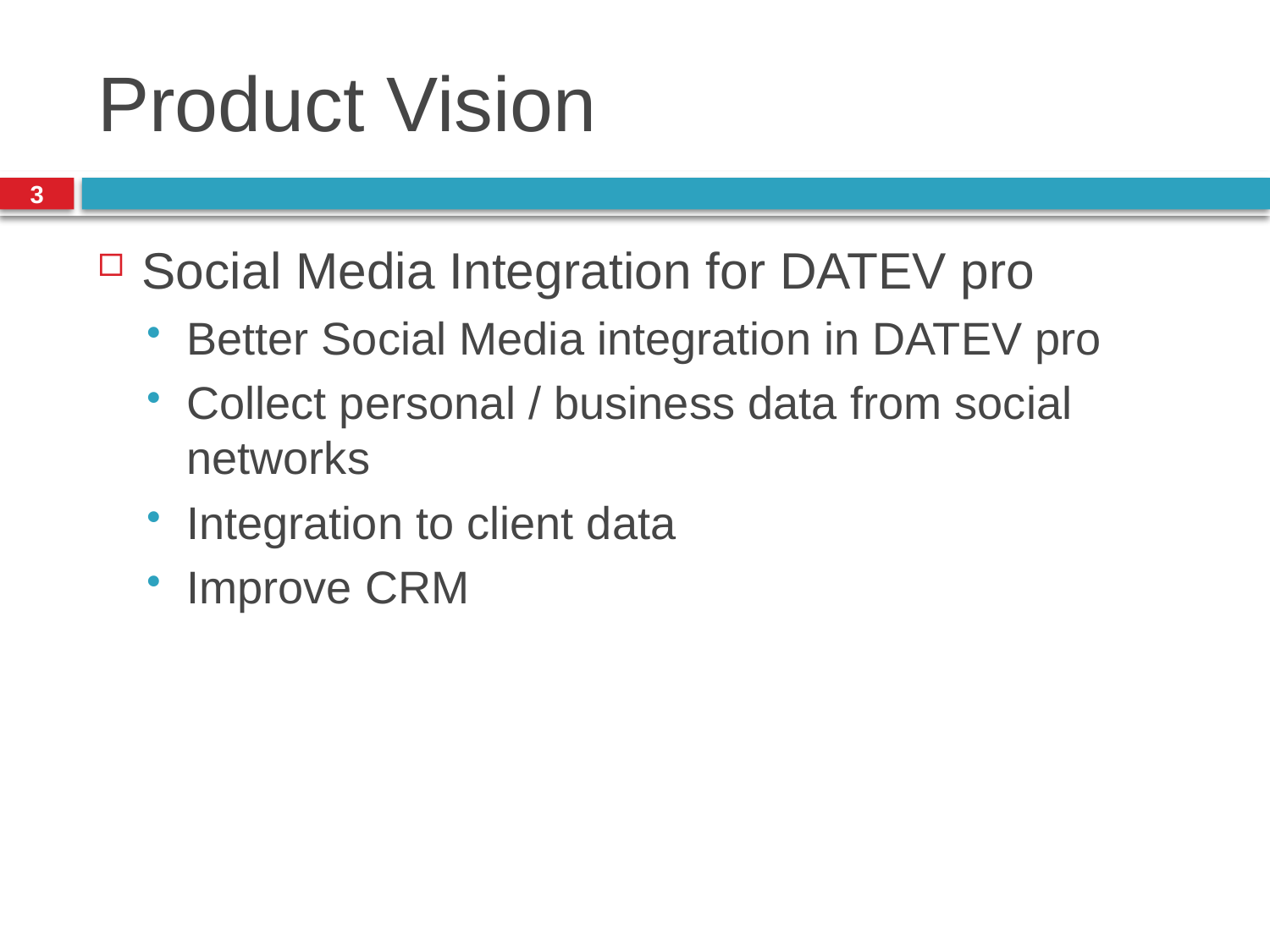

# Product Vision
3
Social Media Integration for DATEV pro
Better Social Media integration in DATEV pro
Collect personal / business data from social networks
Integration to client data
Improve CRM